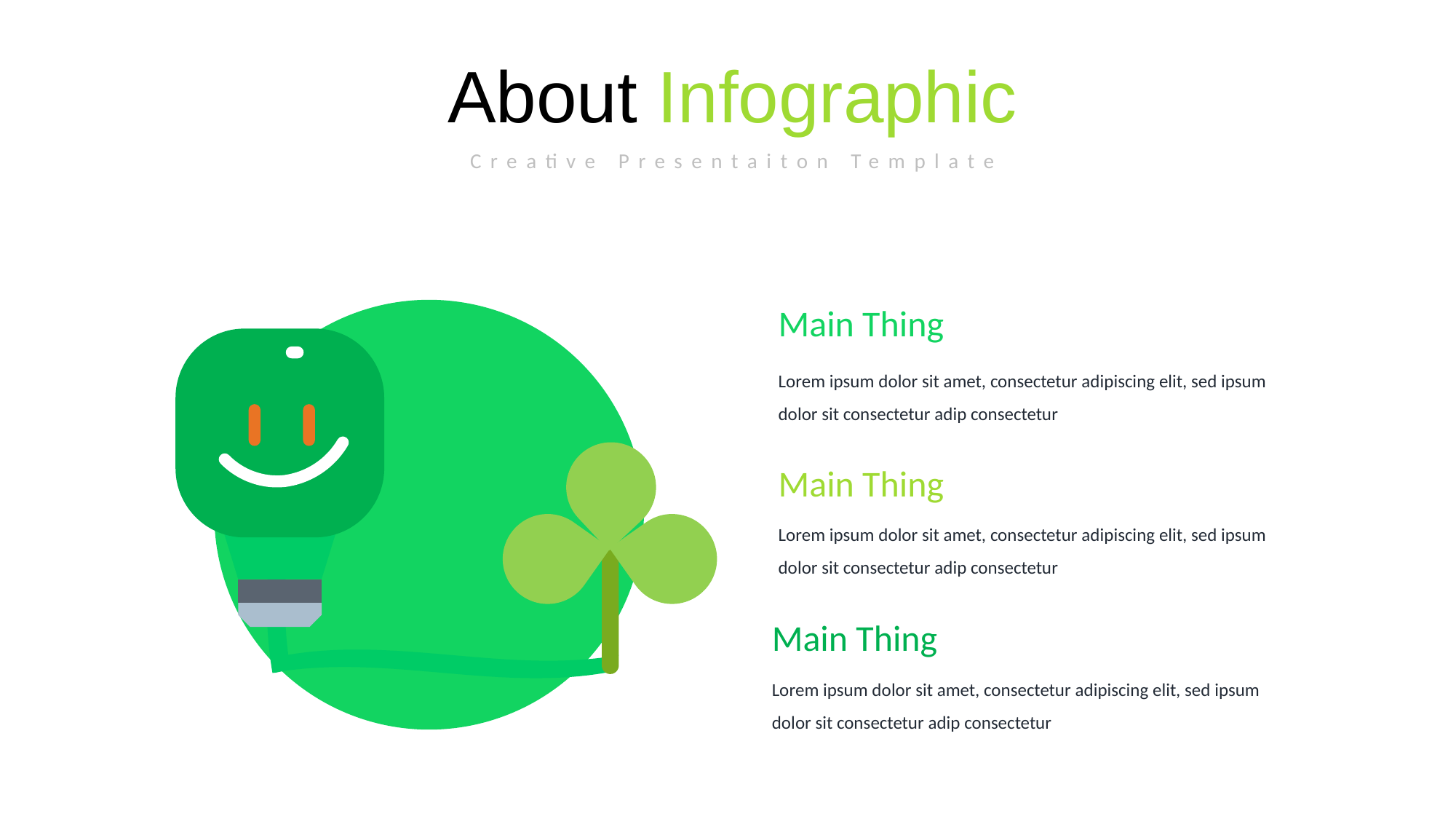

About Infographic
Creative Presentaiton Template

Main Thing
Lorem ipsum dolor sit amet, consectetur adipiscing elit, sed ipsum dolor sit consectetur adip consectetur
Main Thing
Lorem ipsum dolor sit amet, consectetur adipiscing elit, sed ipsum dolor sit consectetur adip consectetur
Main Thing
Lorem ipsum dolor sit amet, consectetur adipiscing elit, sed ipsum dolor sit consectetur adip consectetur